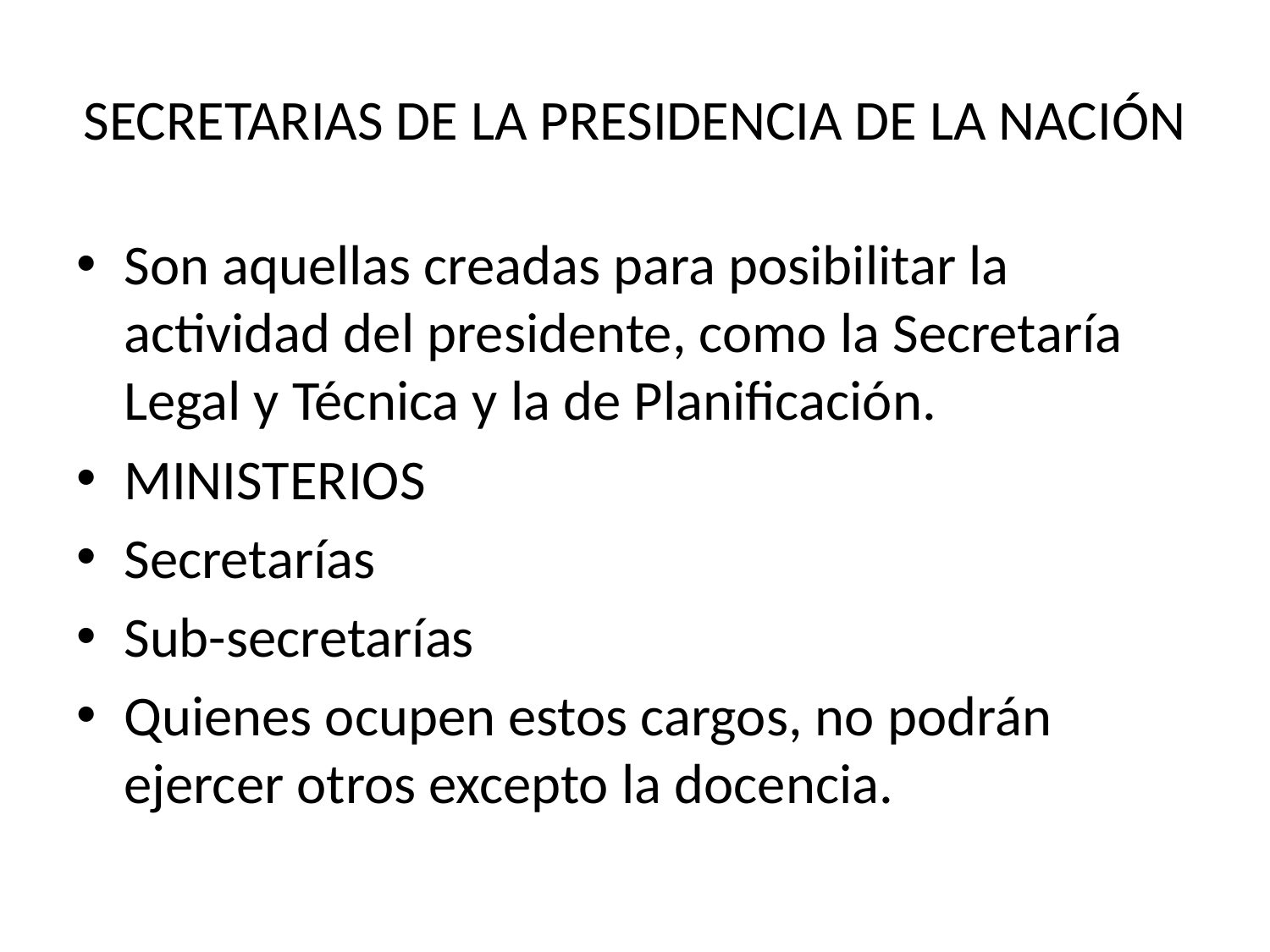

# SECRETARIAS DE LA PRESIDENCIA DE LA NACIÓN
Son aquellas creadas para posibilitar la actividad del presidente, como la Secretaría Legal y Técnica y la de Planificación.
MINISTERIOS
Secretarías
Sub-secretarías
Quienes ocupen estos cargos, no podrán ejercer otros excepto la docencia.